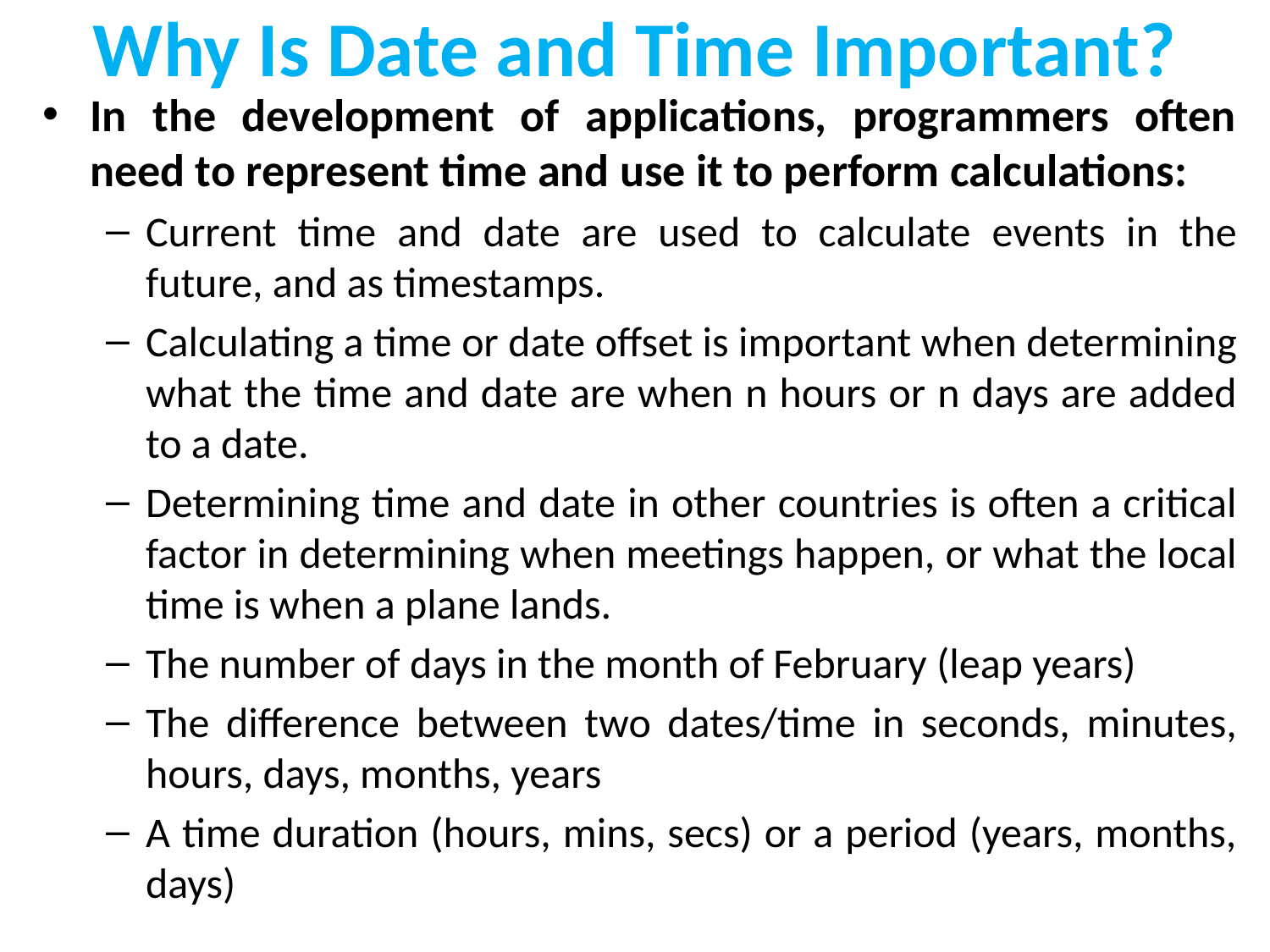

# Why Is Date and Time Important?
In the development of applications, programmers often need to represent time and use it to perform calculations:
Current time and date are used to calculate events in the future, and as timestamps.
Calculating a time or date offset is important when determining what the time and date are when n hours or n days are added to a date.
Determining time and date in other countries is often a critical factor in determining when meetings happen, or what the local time is when a plane lands.
The number of days in the month of February (leap years)
The difference between two dates/time in seconds, minutes, hours, days, months, years
A time duration (hours, mins, secs) or a period (years, months, days)